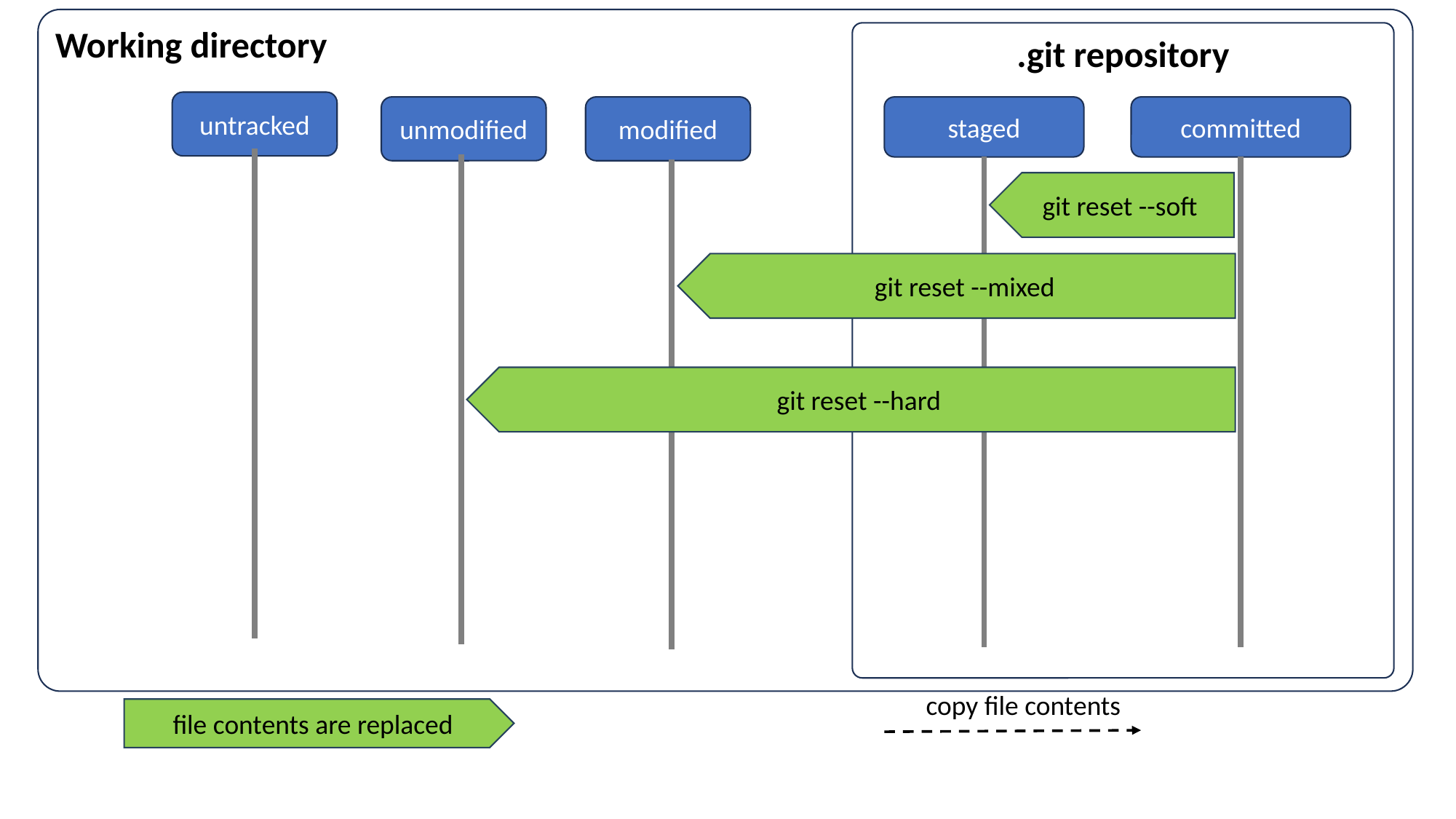

Working directory
.git repository
untracked
staged
committed
unmodified
modified
git reset --soft
git reset --mixed
git reset --hard
copy file contents
file contents are replaced
Git rm: Removes file contents from staging area